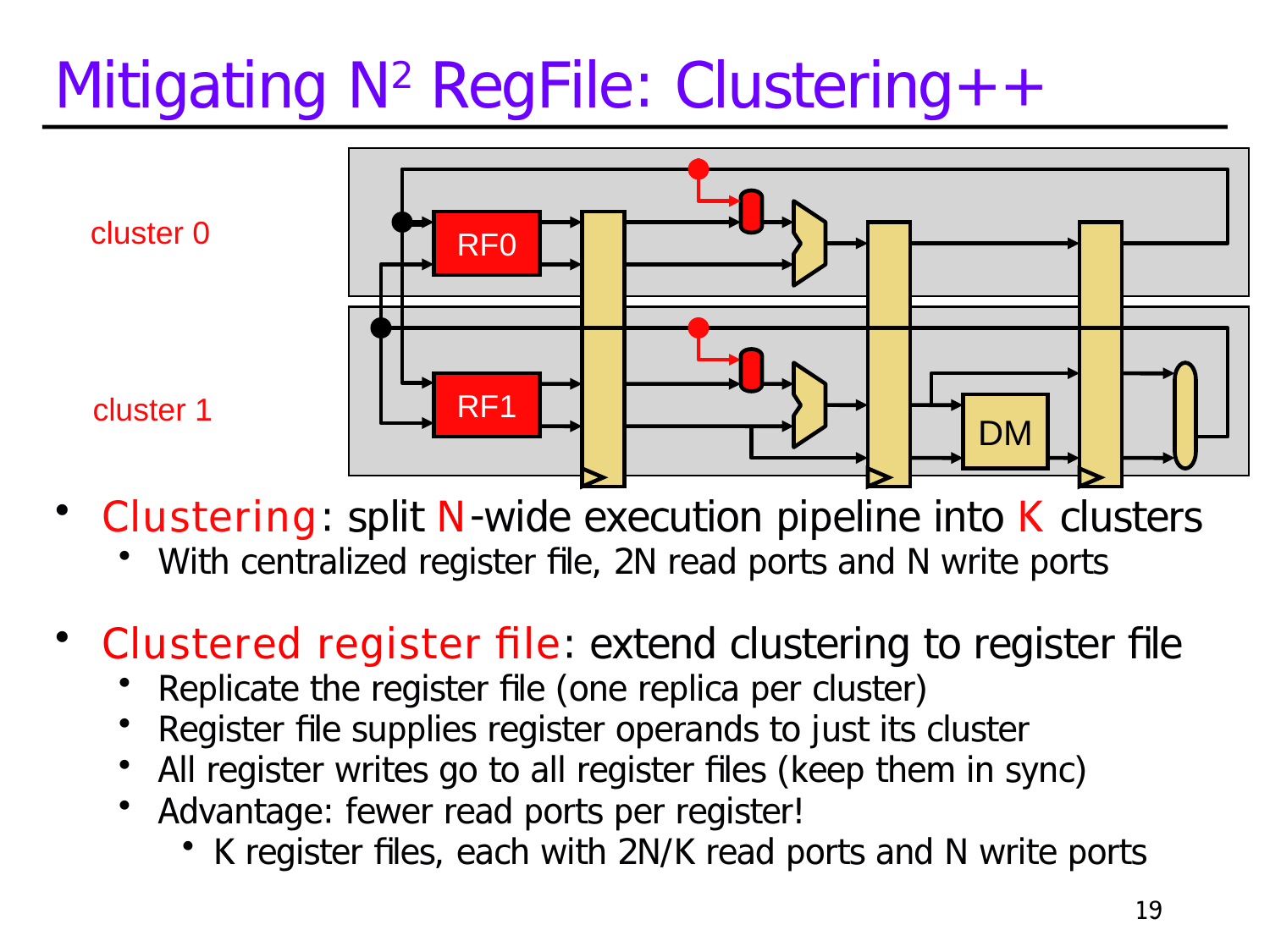

# Mitigating N2 RegFile: Clustering++

cluster 0

RF0

RF1

cluster 1

DM

Clustering: split N-wide execution pipeline into K clusters
With centralized register file, 2N read ports and N write ports

Clustered register file: extend clustering to register file
Replicate the register file (one replica per cluster)
Register file supplies register operands to just its cluster
All register writes go to all register files (keep them in sync)
Advantage: fewer read ports per register!
K register files, each with 2N/K read ports and N write ports
19